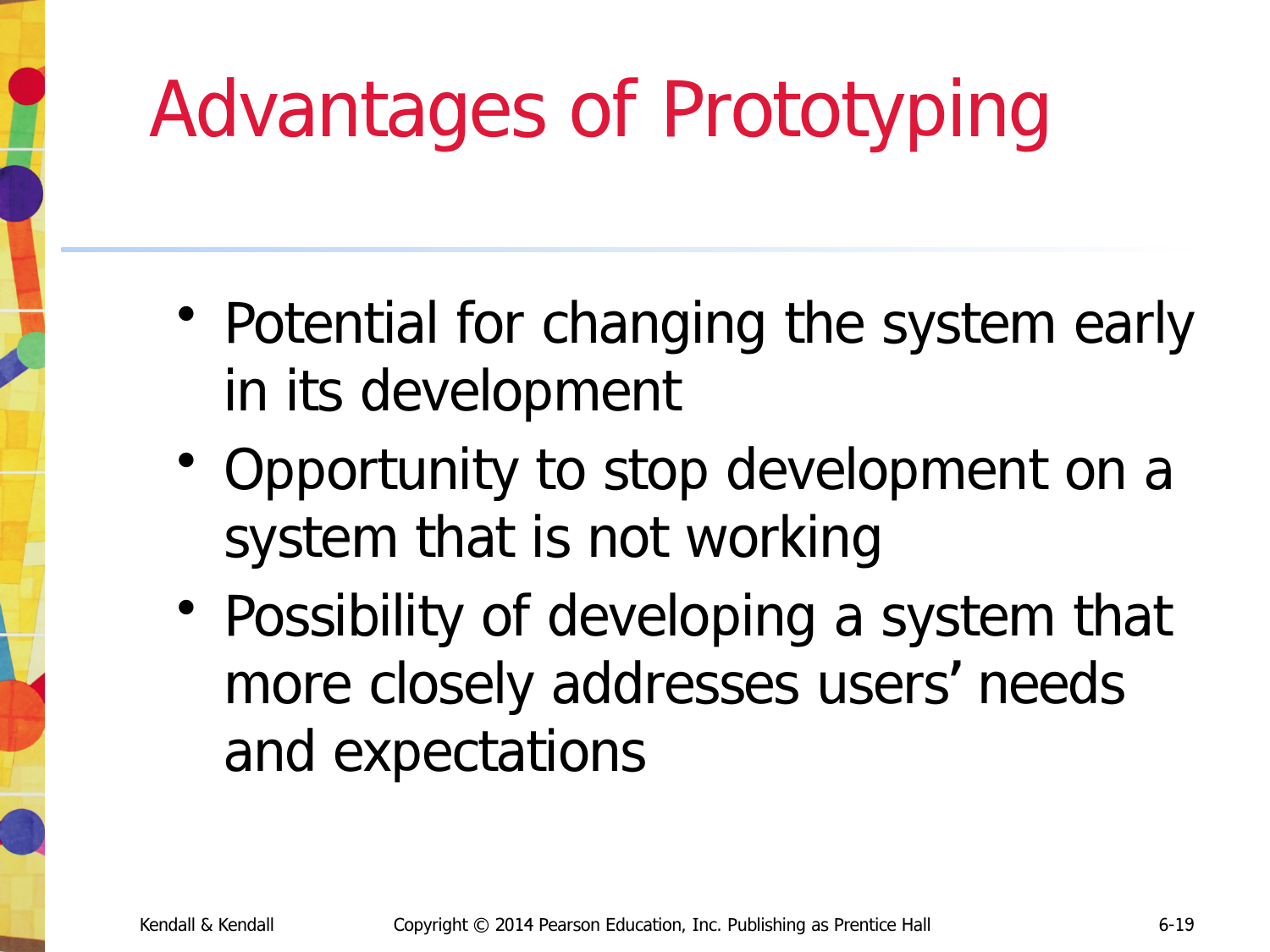

# Advantages of Prototyping
Potential for changing the system early in its development
Opportunity to stop development on a system that is not working
Possibility of developing a system that more closely addresses users’ needs and expectations
Kendall & Kendall	Copyright © 2014 Pearson Education, Inc. Publishing as Prentice Hall
6-19